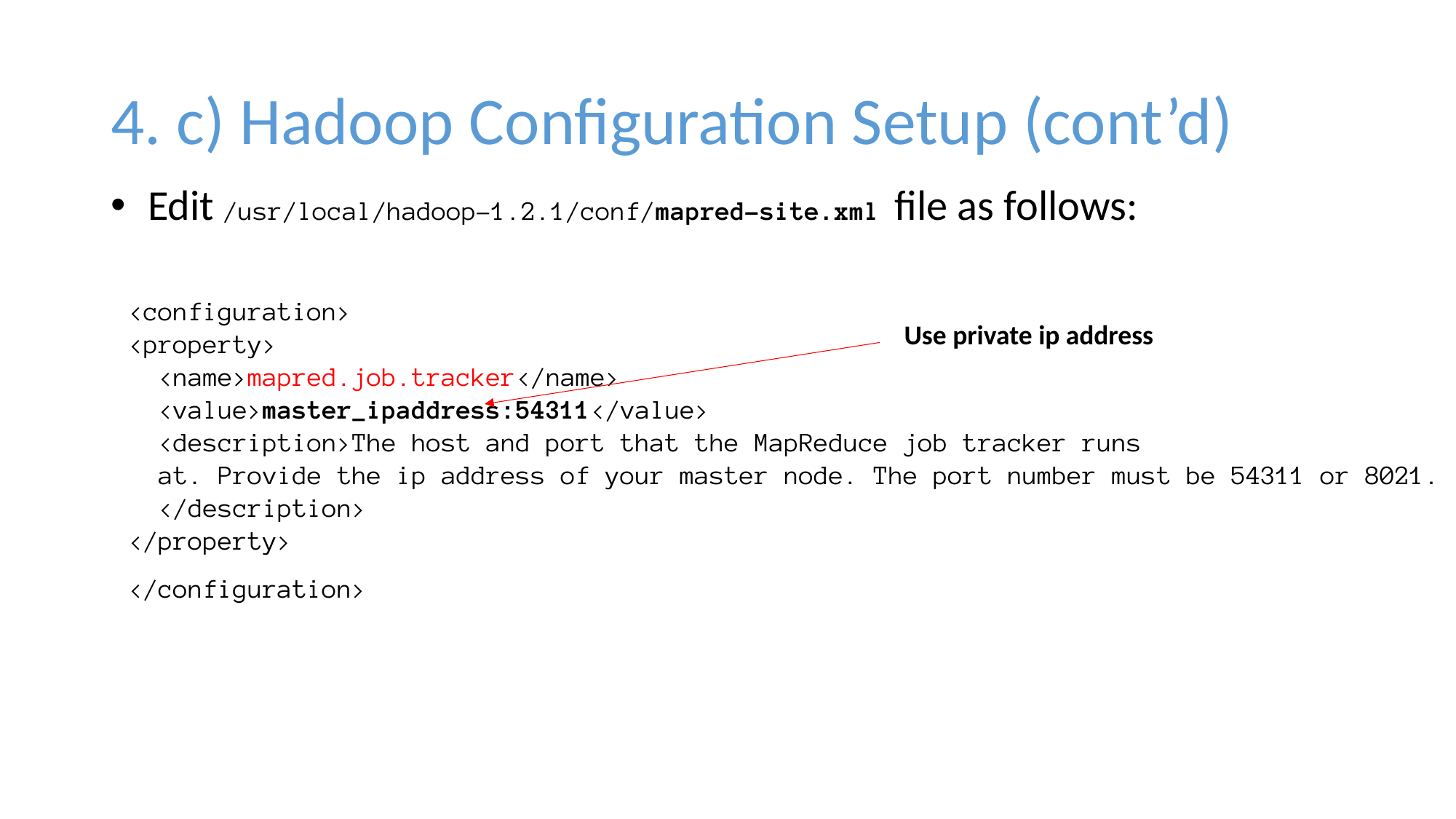

# 4. c) Hadoop Configuration Setup (cont’d)
 Edit /usr/local/hadoop-1.2.1/conf/mapred-site.xml file as follows:

<configuration>
<property>
  <name>mapred.job.tracker</name>
  <value>master_ipaddress:54311</value>
  <description>The host and port that the MapReduce job tracker runs
  at. Provide the ip address of your master node. The port number must be 54311 or 8021.
  </description>
</property>
</configuration>
Use private ip address